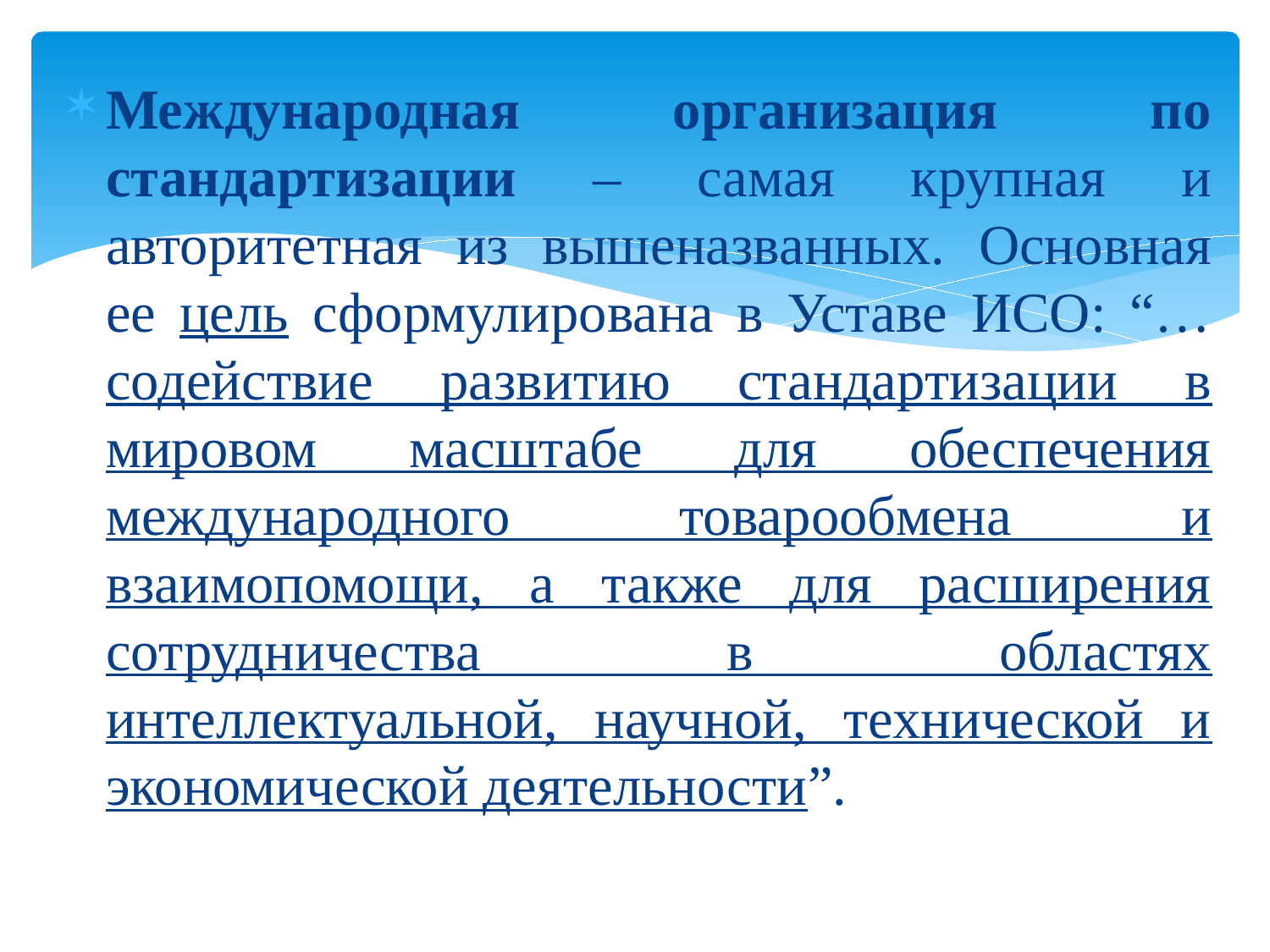

#
Международная организация по стандартизации – самая крупная и авторитетная из вышеназванных. Основная ее цель сформулирована в Уставе ИСО: “…содействие развитию стандартизации в мировом масштабе для обеспечения международного товарообмена и взаимопомощи, а также для расширения сотрудничества в областях интеллектуальной, научной, технической и экономической деятельности”.